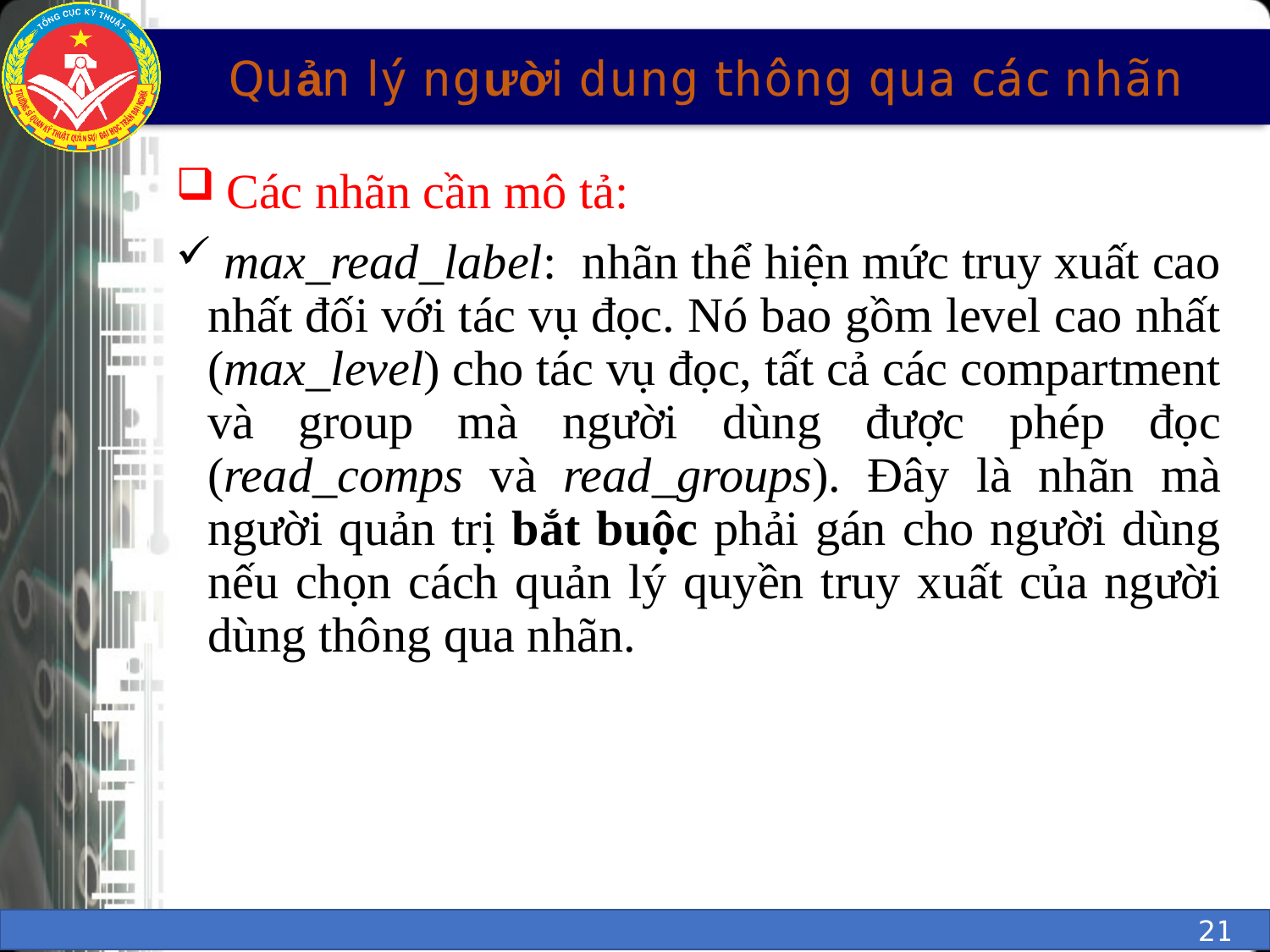

# Quản lý người dung thông qua các nhãn
 Các nhãn cần mô tả:
 max_read_label:  nhãn thể hiện mức truy xuất cao nhất đối với tác vụ đọc. Nó bao gồm level cao nhất (max_level) cho tác vụ đọc, tất cả các compartment và group mà người dùng được phép đọc (read_comps và read_groups). Đây là nhãn mà người quản trị bắt buộc phải gán cho người dùng nếu chọn cách quản lý quyền truy xuất của người dùng thông qua nhãn.